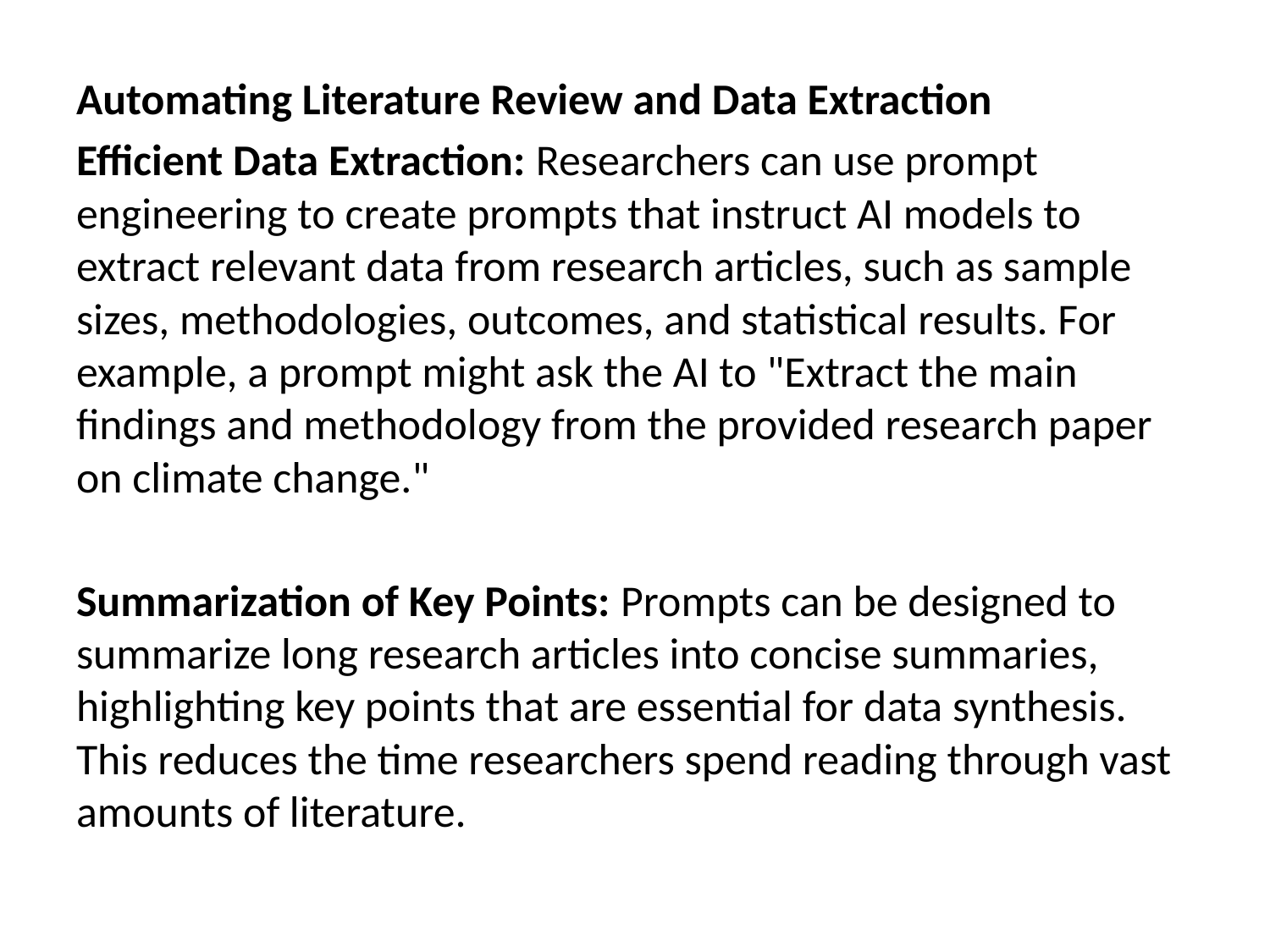

Automating Literature Review and Data Extraction
Efficient Data Extraction: Researchers can use prompt engineering to create prompts that instruct AI models to extract relevant data from research articles, such as sample sizes, methodologies, outcomes, and statistical results. For example, a prompt might ask the AI to "Extract the main findings and methodology from the provided research paper on climate change."

Summarization of Key Points: Prompts can be designed to summarize long research articles into concise summaries, highlighting key points that are essential for data synthesis. This reduces the time researchers spend reading through vast amounts of literature.